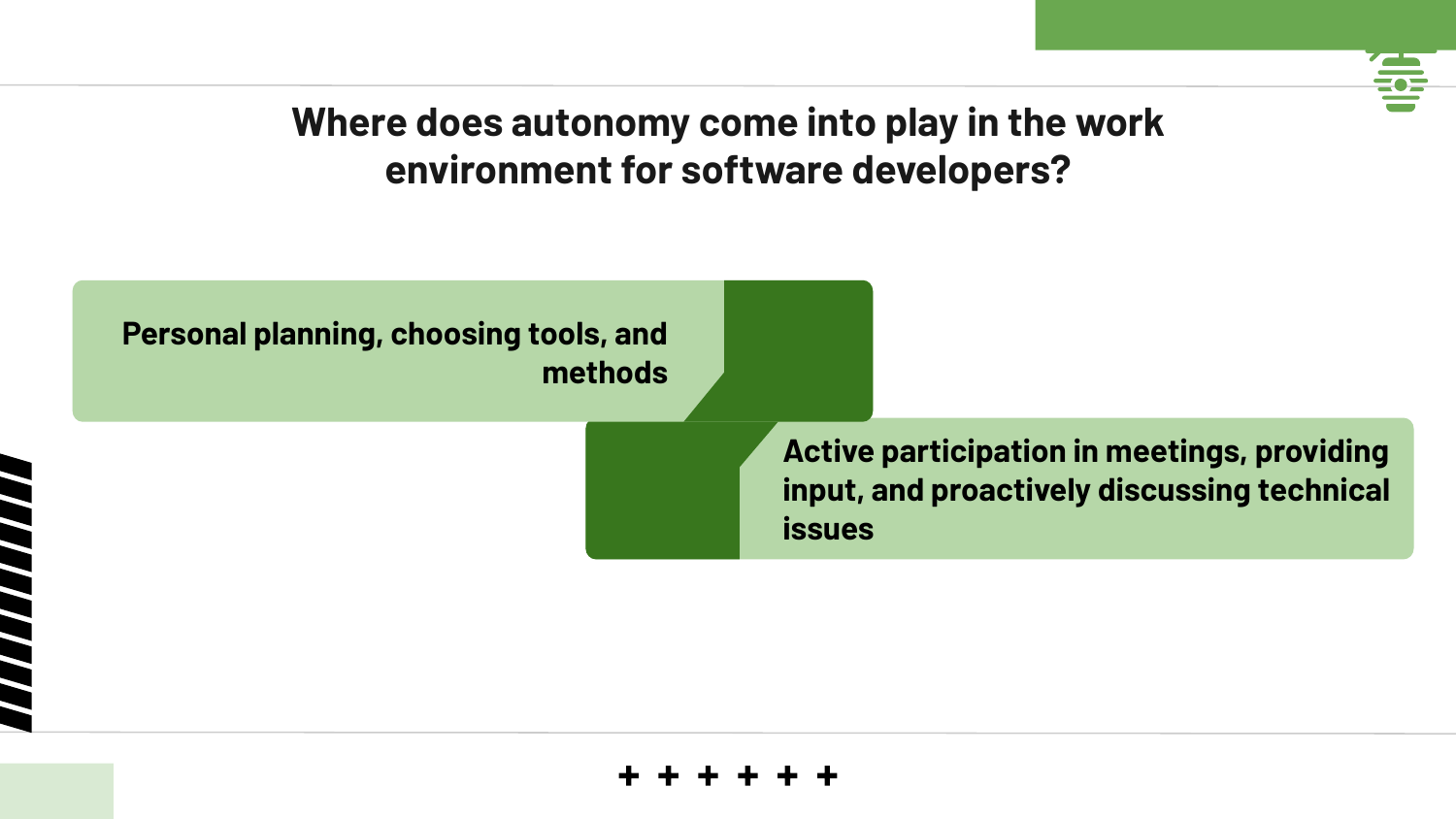

# Where does autonomy come into play in the work environment for software developers?
Personal planning, choosing tools, and methods

Active participation in meetings, providing input, and proactively discussing technical issues